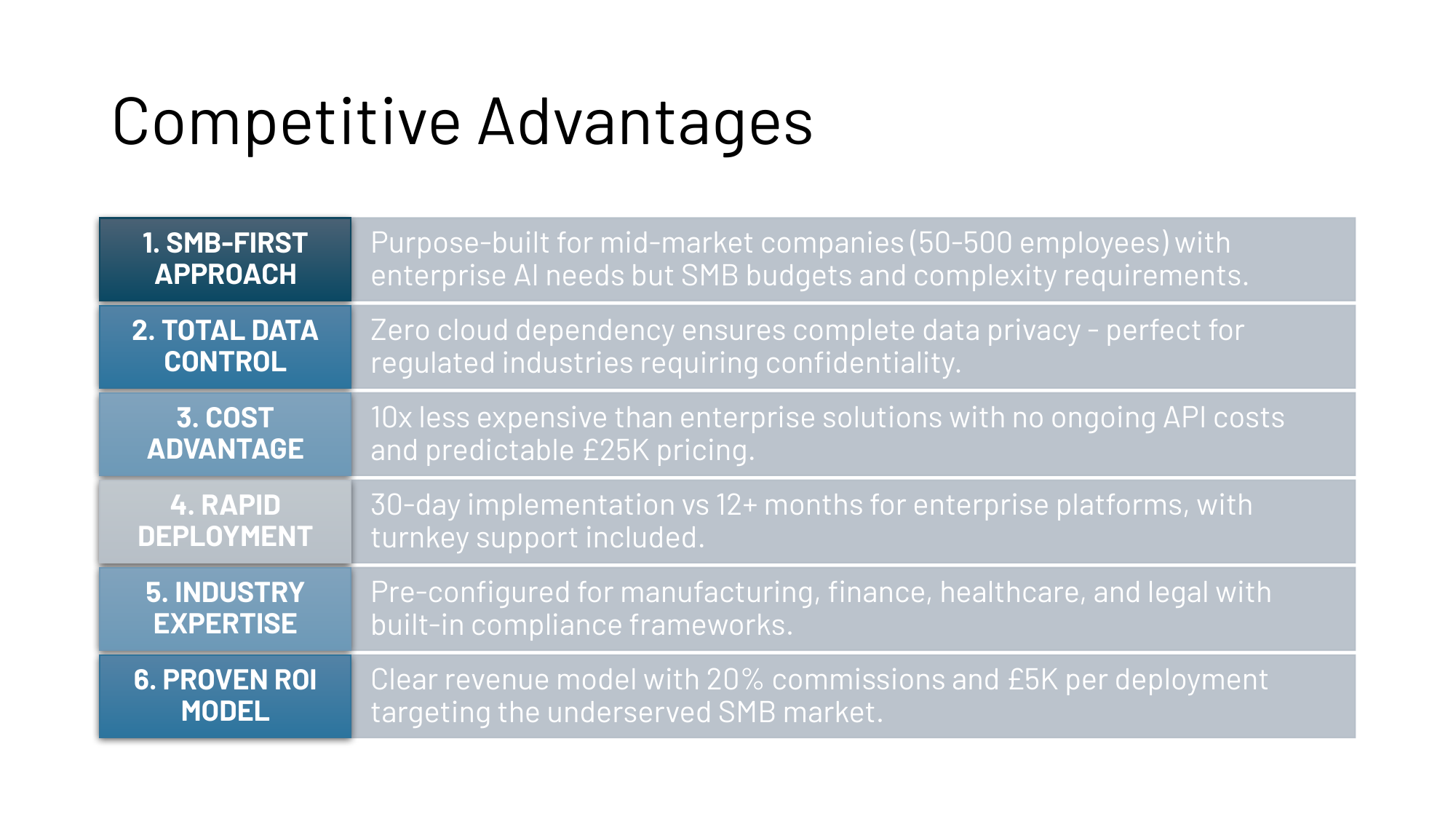

# Competitive Advantages
Purpose-built for mid-market companies (50-500 employees) with enterprise AI needs but SMB budgets and complexity requirements.
1. SMB-FIRST APPROACH
Zero cloud dependency ensures complete data privacy - perfect for regulated industries requiring confidentiality.
2. TOTAL DATA CONTROL
10x less expensive than enterprise solutions with no ongoing API costs and predictable £25K pricing.
3. COST ADVANTAGE
30-day implementation vs 12+ months for enterprise platforms, with turnkey support included.
4. RAPID DEPLOYMENT
Pre-configured for manufacturing, finance, healthcare, and legal with built-in compliance frameworks.
5. INDUSTRY EXPERTISE
Clear revenue model with 20% commissions and £5K per deployment targeting the underserved SMB market.
6. PROVEN ROI MODEL